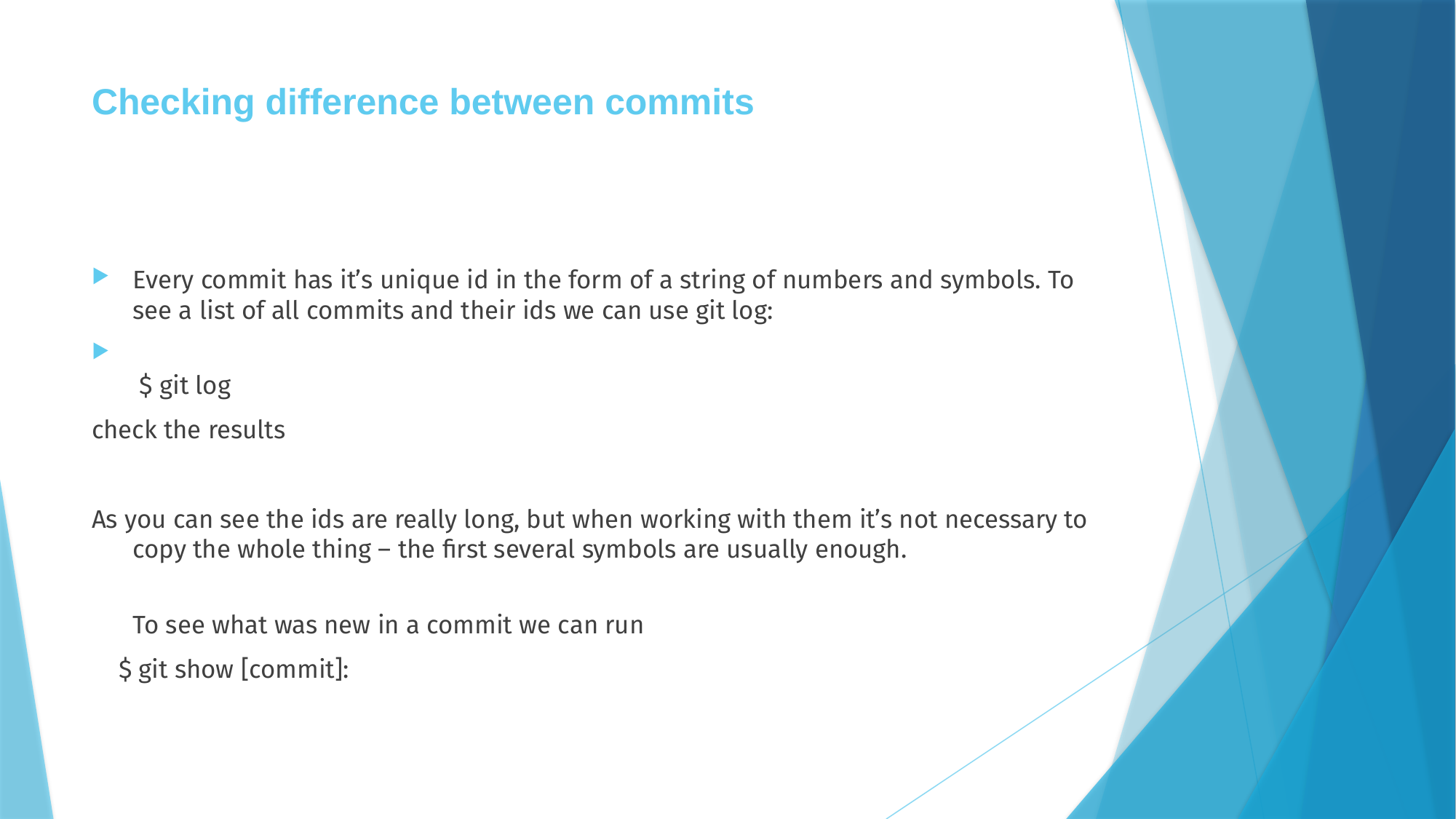

# Checking difference between commits
Every commit has it’s unique id in the form of a string of numbers and symbols. To see a list of all commits and their ids we can use git log:
 $ git log
check the results

As you can see the ids are really long, but when working with them it’s not necessary to copy the whole thing – the first several symbols are usually enough.
To see what was new in a commit we can run
    $ git show [commit]: